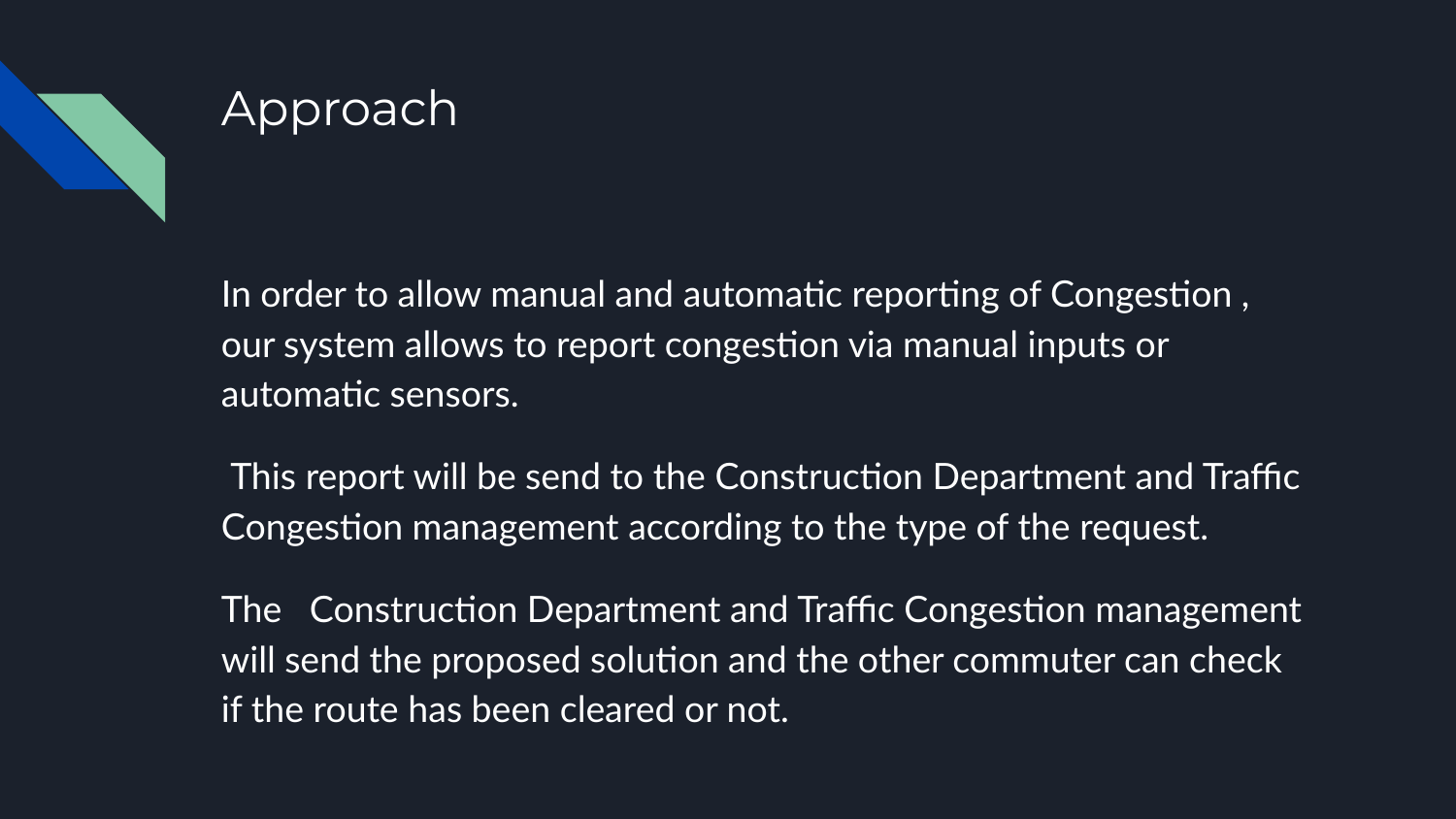

# Approach
In order to allow manual and automatic reporting of Congestion , our system allows to report congestion via manual inputs or automatic sensors.
 This report will be send to the Construction Department and Traffic Congestion management according to the type of the request.
The   Construction Department and Traffic Congestion management  will send the proposed solution and the other commuter can check if the route has been cleared or not.